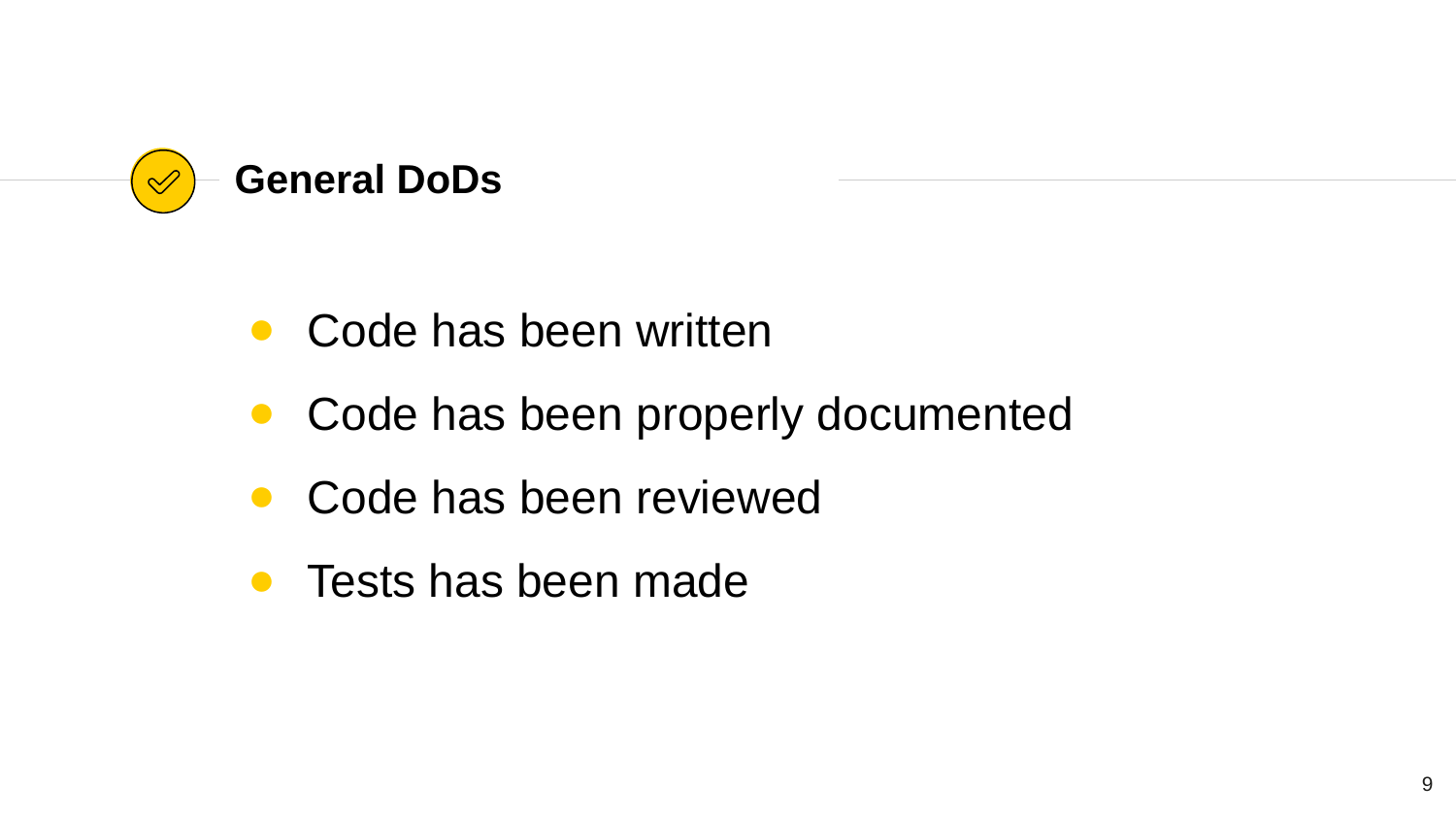

# General DoDs

Code has been written
Code has been properly documented
Code has been reviewed
Tests has been made
9